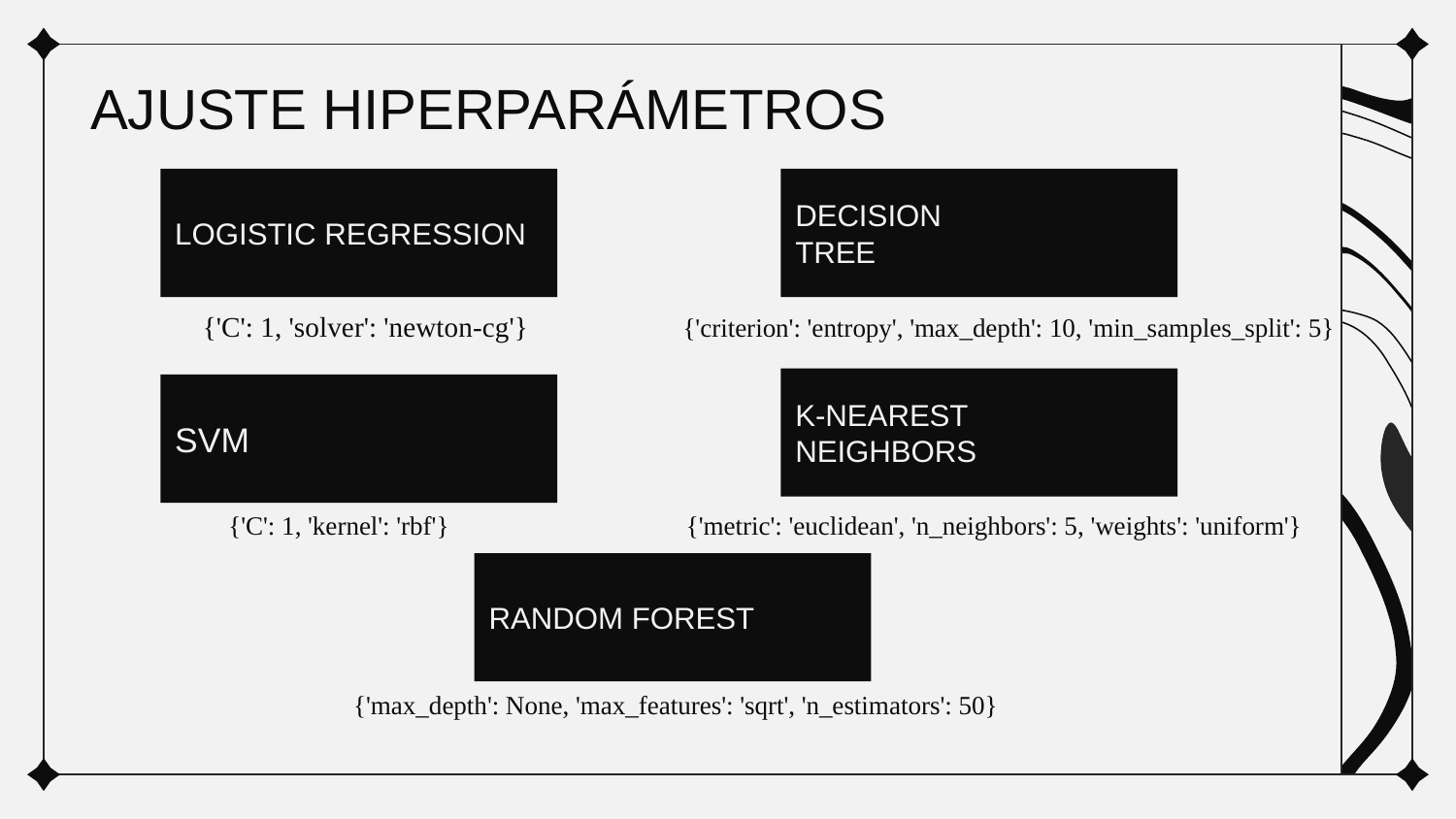

# AJUSTE HIPERPARÁMETROS
DECISION
TREE
LOGISTIC REGRESSION
{'C': 1, 'solver': 'newton-cg'}
{'criterion': 'entropy', 'max_depth': 10, 'min_samples_split': 5}
K-NEAREST
NEIGHBORS
SVM
{'C': 1, 'kernel': 'rbf'}
{'metric': 'euclidean', 'n_neighbors': 5, 'weights': 'uniform'}
RANDOM FOREST
{'max_depth': None, 'max_features': 'sqrt', 'n_estimators': 50}